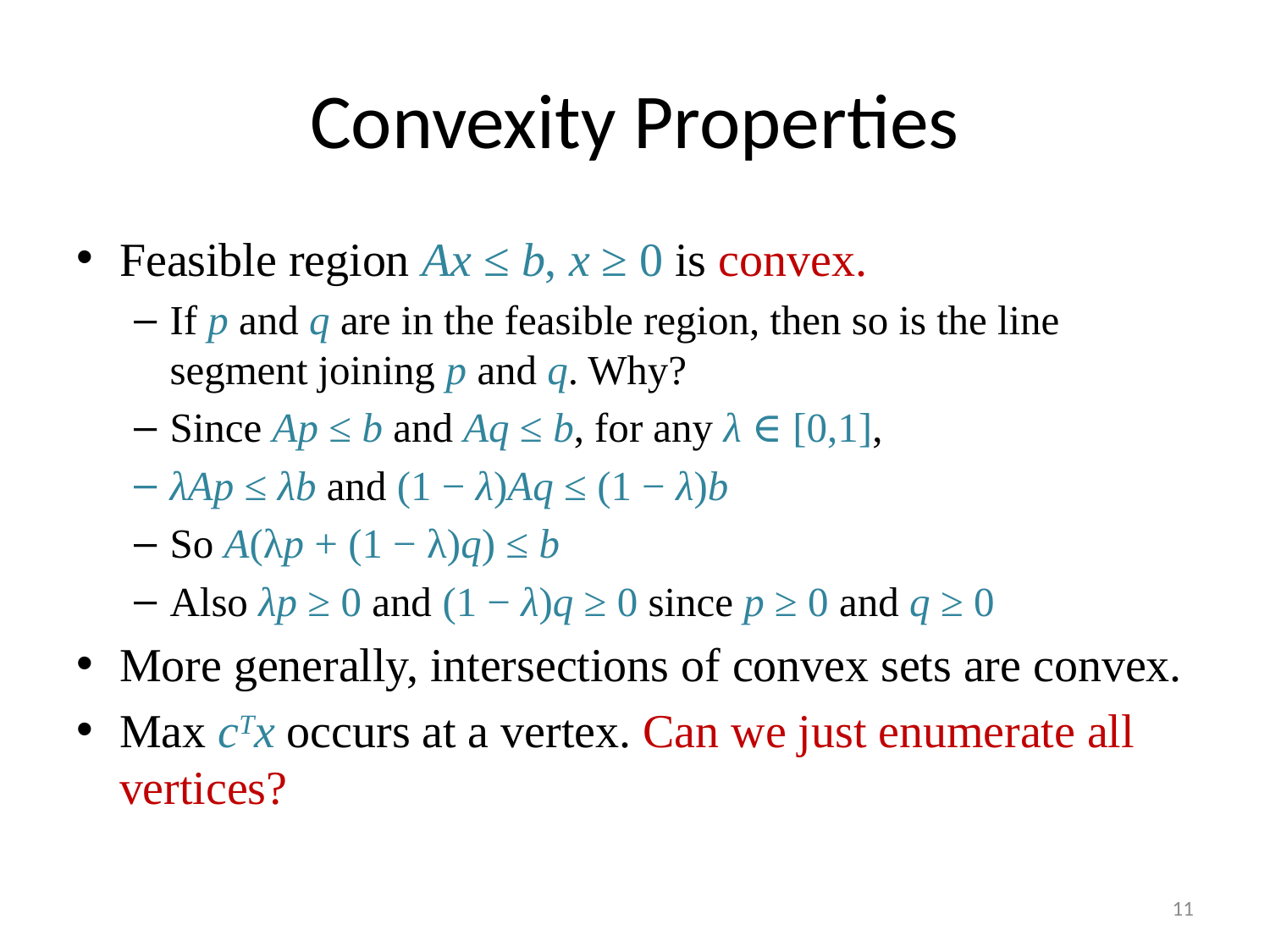

# Convexity Properties
Feasible region Ax ≤ b, x ≥ 0 is convex.
If p and q are in the feasible region, then so is the line segment joining p and q. Why?
Since Ap ≤ b and Aq ≤ b, for any λ ∈ [0,1],
λAp ≤ λb and (1 − λ)Aq ≤ (1 − λ)b
So A(λp + (1 − λ)q) ≤ b
Also λp ≥ 0 and (1 − λ)q ≥ 0 since p ≥ 0 and q ≥ 0
More generally, intersections of convex sets are convex.
Max cTx occurs at a vertex. Can we just enumerate all vertices?
11